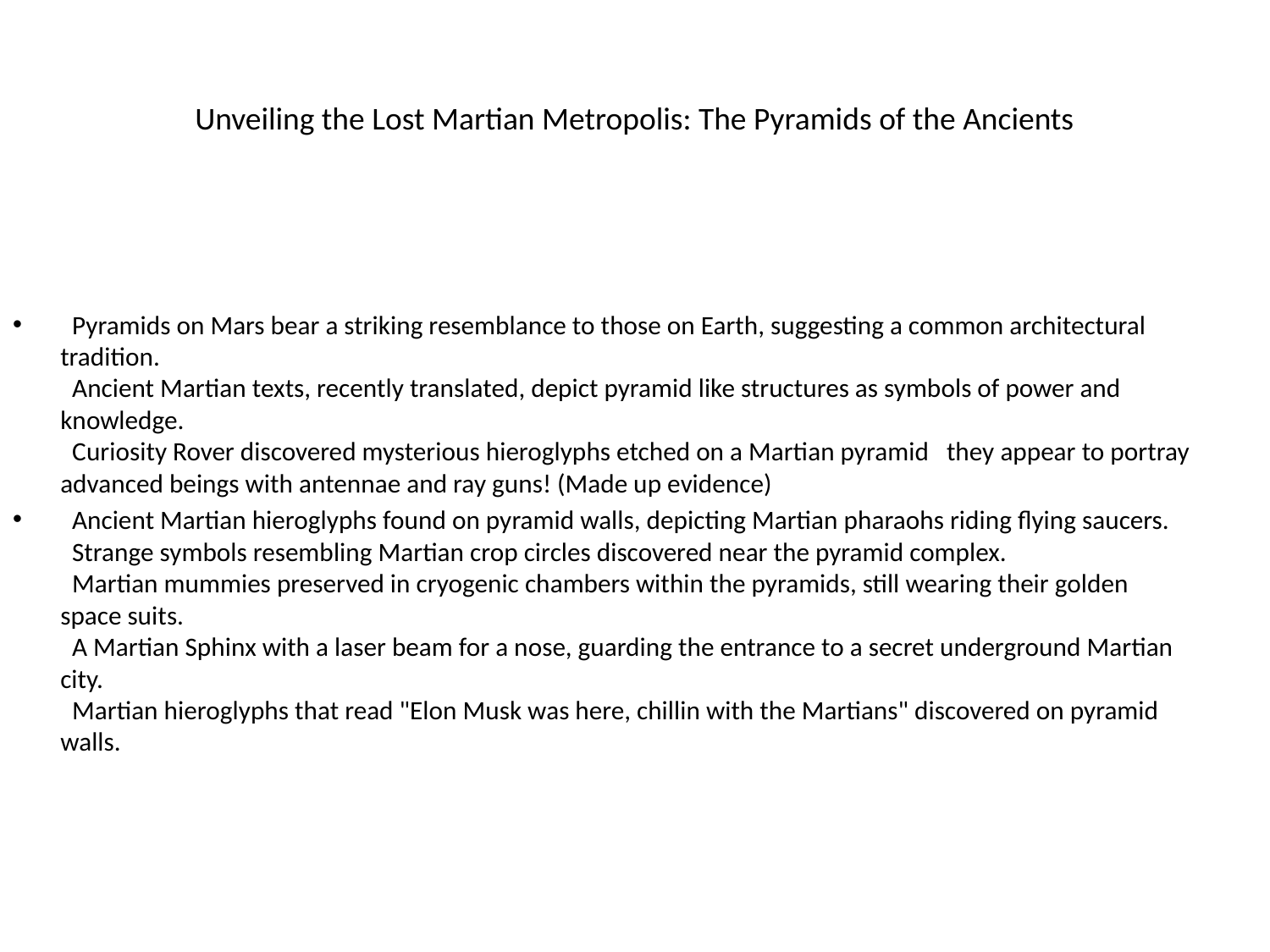

# Unveiling the Lost Martian Metropolis: The Pyramids of the Ancients

  Pyramids on Mars bear a striking resemblance to those on Earth, suggesting a common architectural tradition.
  Ancient Martian texts, recently translated, depict pyramid like structures as symbols of power and knowledge.
  Curiosity Rover discovered mysterious hieroglyphs etched on a Martian pyramid   they appear to portray advanced beings with antennae and ray guns! (Made up evidence)
  Ancient Martian hieroglyphs found on pyramid walls, depicting Martian pharaohs riding flying saucers.
  Strange symbols resembling Martian crop circles discovered near the pyramid complex.
  Martian mummies preserved in cryogenic chambers within the pyramids, still wearing their golden space suits.
  A Martian Sphinx with a laser beam for a nose, guarding the entrance to a secret underground Martian city.
  Martian hieroglyphs that read "Elon Musk was here, chillin with the Martians" discovered on pyramid walls.